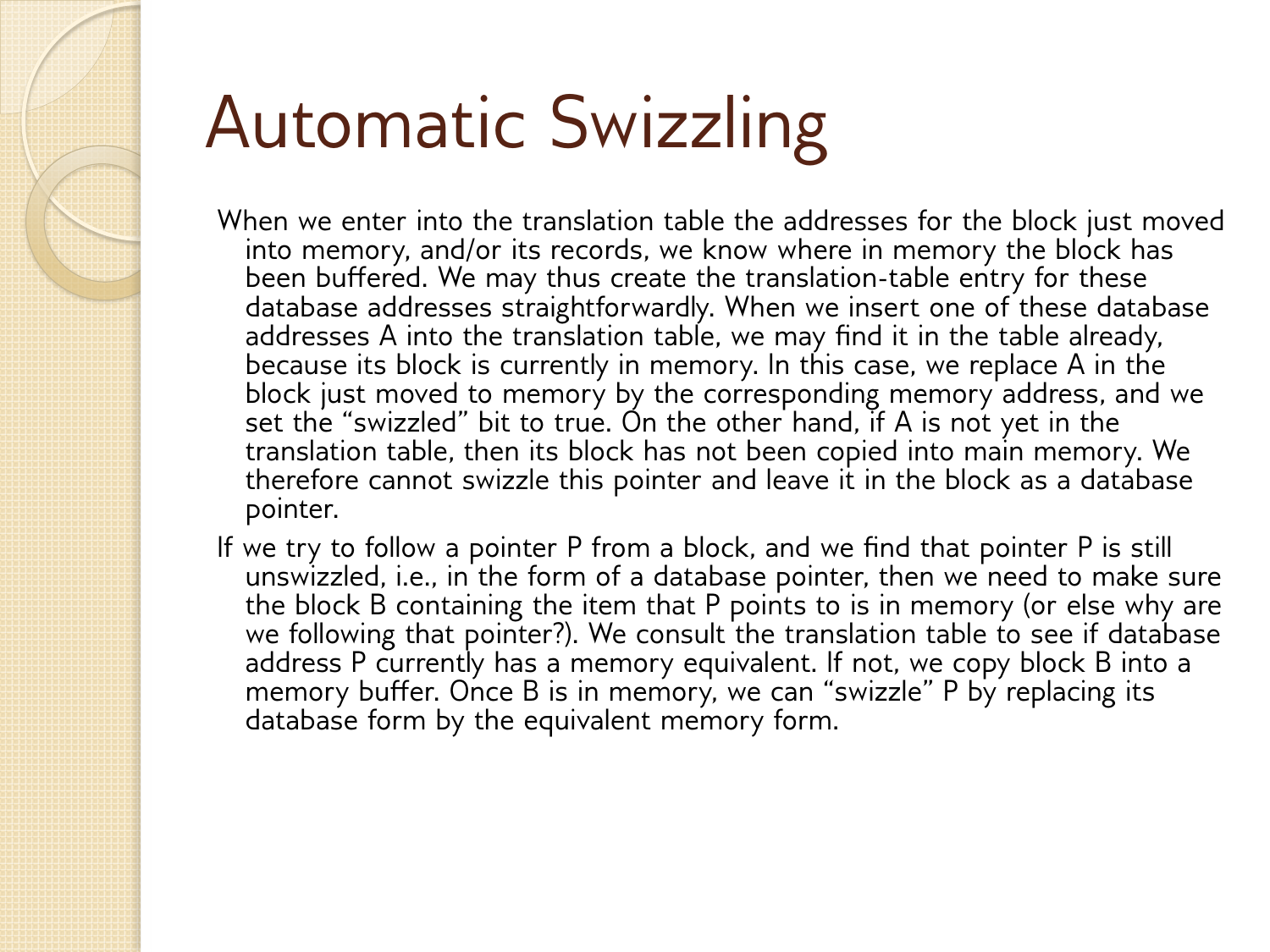

# Automatic Swizzling
When we enter into the translation table the addresses for the block just moved into memory, and/or its records, we know where in memory the block has been buffered. We may thus create the translation-table entry for these database addresses straightforwardly. When we insert one of these database addresses A into the translation table, we may find it in the table already, because its block is currently in memory. In this case, we replace A in the block just moved to memory by the corresponding memory address, and we set the “swizzled” bit to true. On the other hand, if A is not yet in the translation table, then its block has not been copied into main memory. We therefore cannot swizzle this pointer and leave it in the block as a database pointer.
If we try to follow a pointer P from a block, and we find that pointer P is still unswizzled, i.e., in the form of a database pointer, then we need to make sure the block B containing the item that P points to is in memory (or else why are we following that pointer?). We consult the translation table to see if database address P currently has a memory equivalent. If not, we copy block B into a memory buffer. Once B is in memory, we can “swizzle” P by replacing its database form by the equivalent memory form.